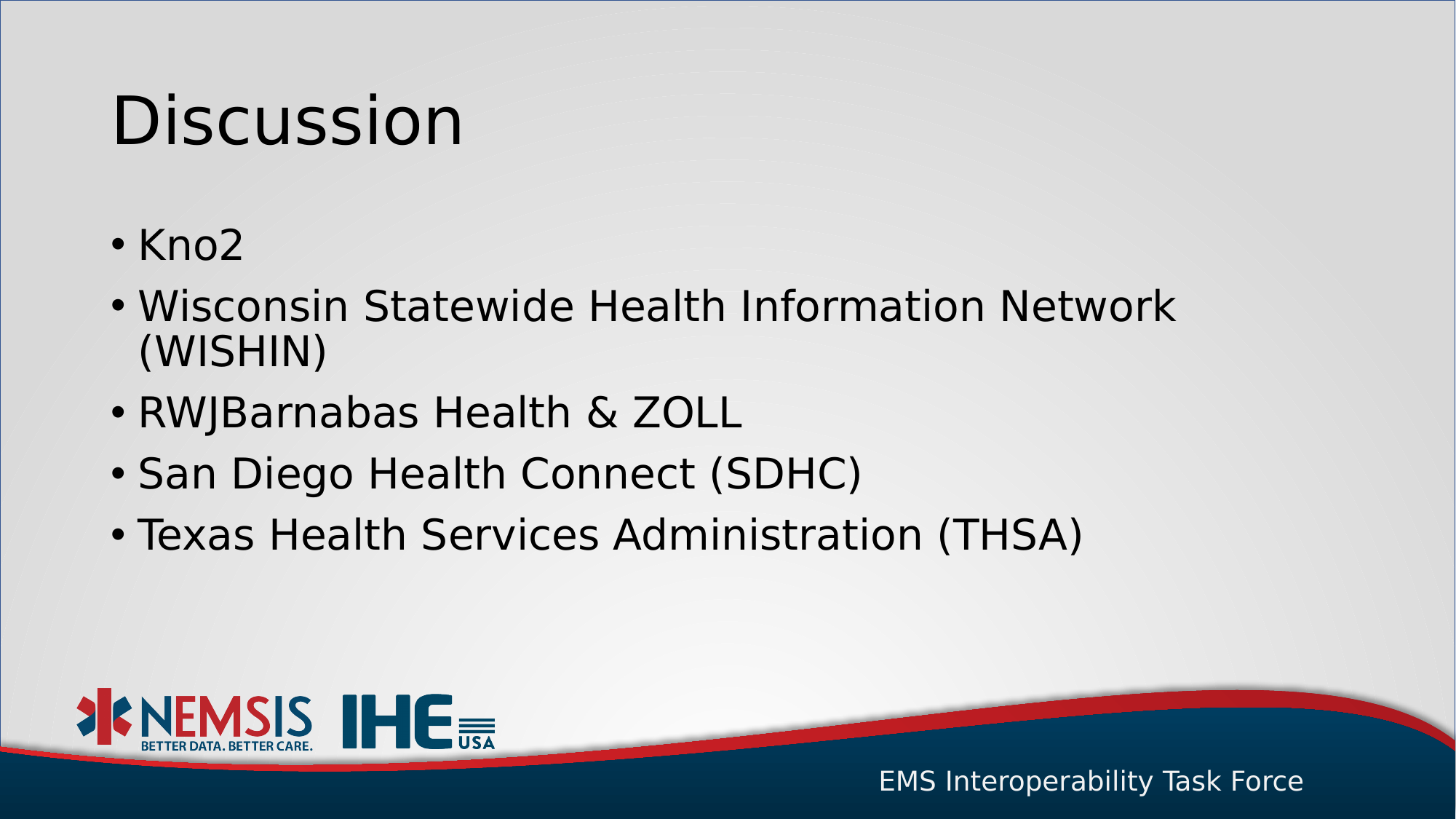

# Discussion
Kno2
Wisconsin Statewide Health Information Network (WISHIN)
RWJBarnabas Health & ZOLL
San Diego Health Connect (SDHC)
Texas Health Services Administration (THSA)